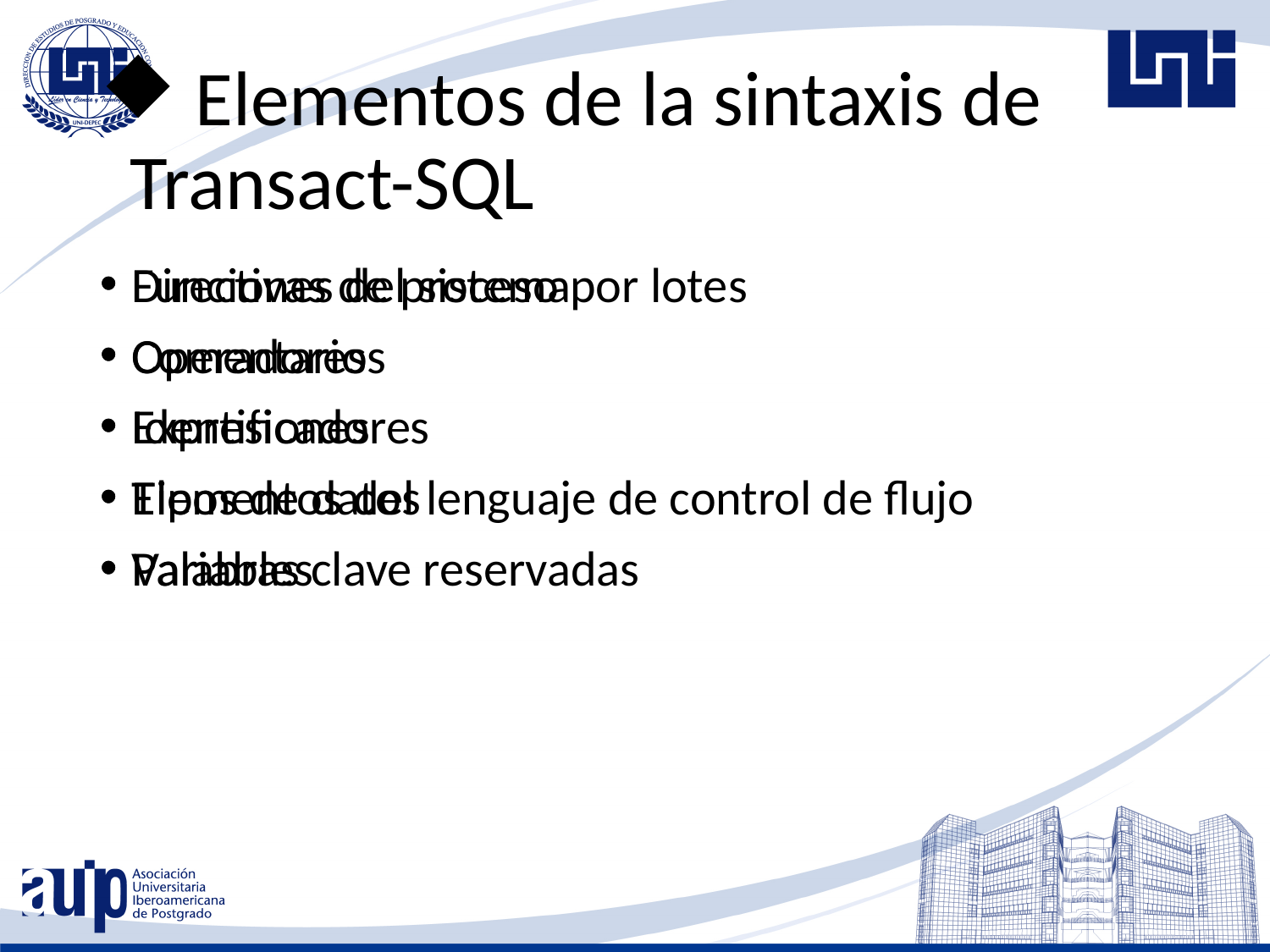

# Elementos de la sintaxis de Transact-SQL
Directivas de proceso por lotes
Comentarios
Identificadores
Tipos de datos
Variables
Funciones del sistema
Operadores
Expresiones
Elementos del lenguaje de control de flujo
Palabras clave reservadas